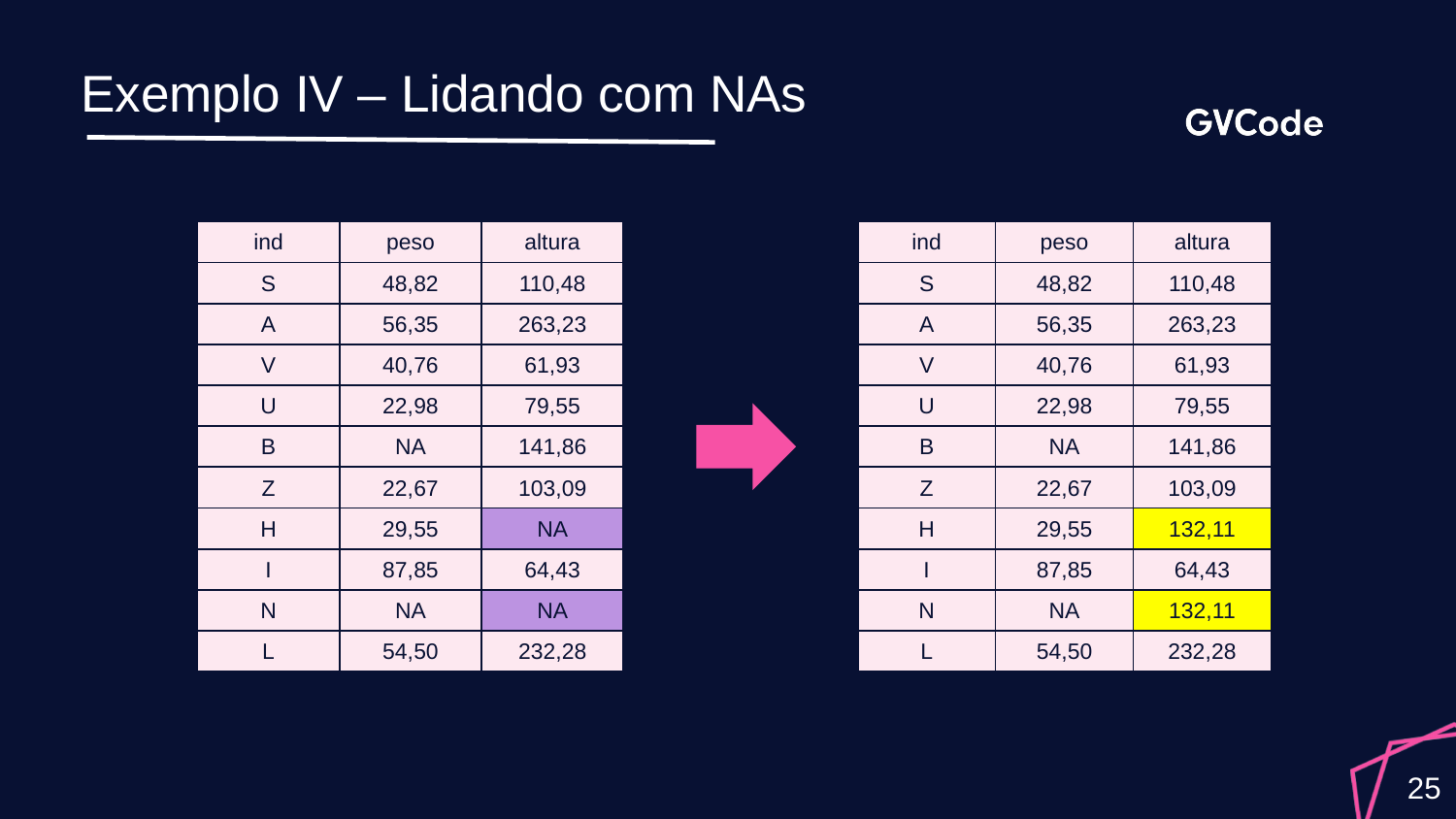

# Exemplo IV – Lidando com NAs
| ind | peso | altura |
| --- | --- | --- |
| S | 48,82 | 110,48 |
| A | 56,35 | 263,23 |
| V | 40,76 | 61,93 |
| U | 22,98 | 79,55 |
| B | NA | 141,86 |
| Z | 22,67 | 103,09 |
| H | 29,55 | NA |
| I | 87,85 | 64,43 |
| N | NA | NA |
| L | 54,50 | 232,28 |
| ind | peso | altura |
| --- | --- | --- |
| S | 48,82 | 110,48 |
| A | 56,35 | 263,23 |
| V | 40,76 | 61,93 |
| U | 22,98 | 79,55 |
| B | NA | 141,86 |
| Z | 22,67 | 103,09 |
| H | 29,55 | 132,11 |
| I | 87,85 | 64,43 |
| N | NA | 132,11 |
| L | 54,50 | 232,28 |

25